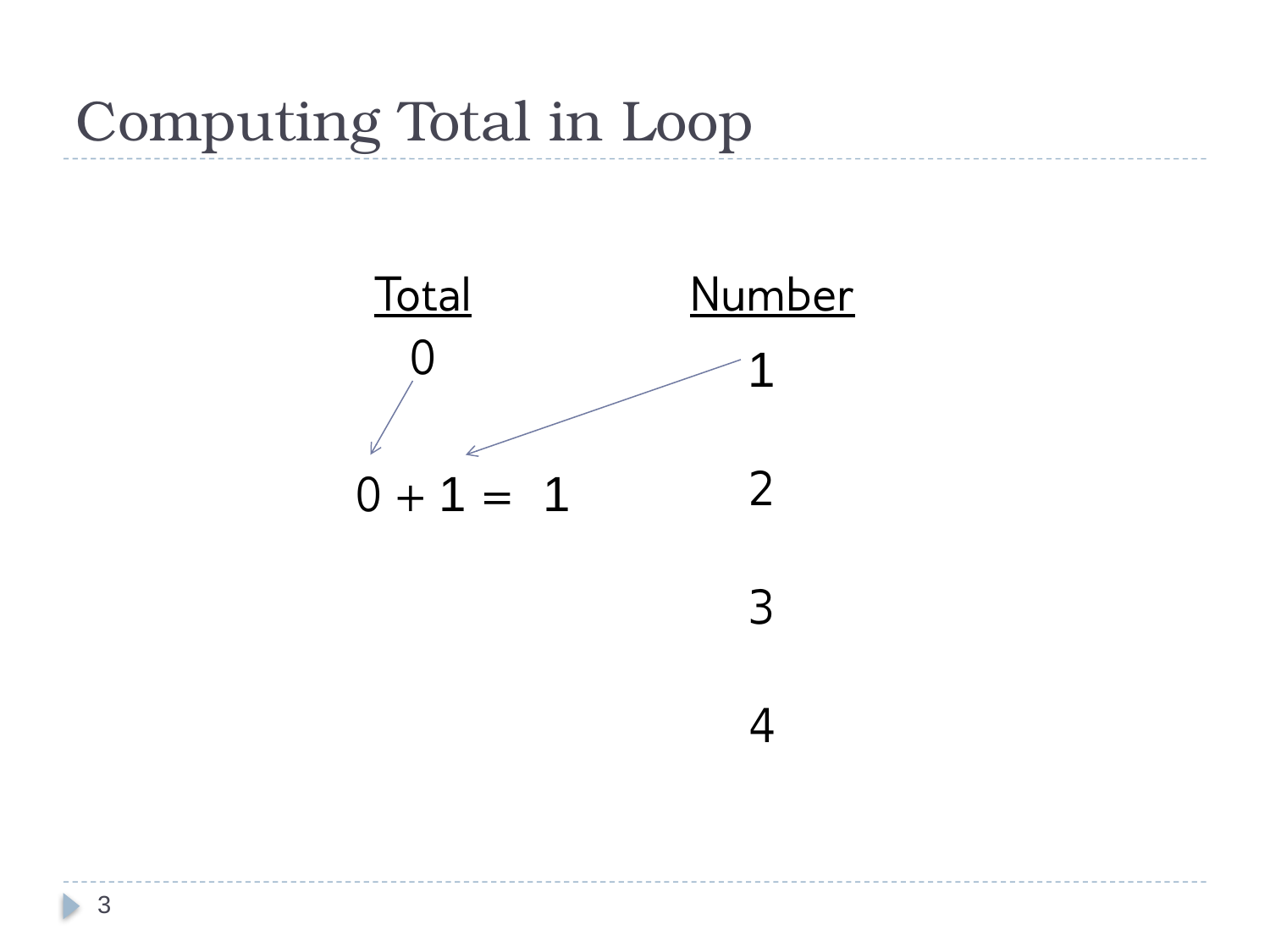

# Computing Total in Loop
Total
Number
0
1

2

3

4
 0 + 1 =  1
3